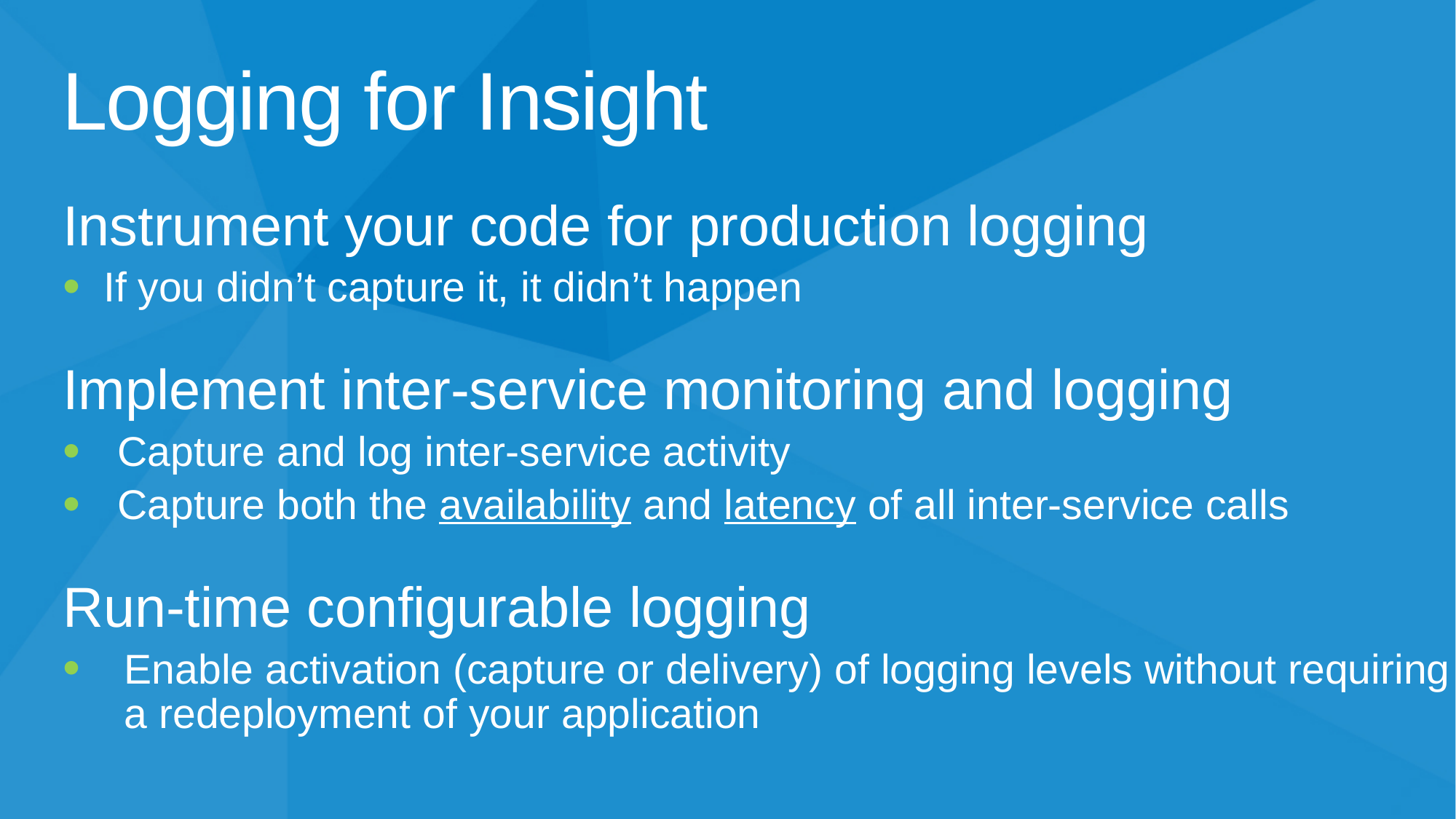

# Logging for Insight
Instrument your code for production logging
If you didn’t capture it, it didn’t happen

Implement inter-service monitoring and logging
Capture and log inter-service activity
Capture both the availability and latency of all inter-service calls

Run-time configurable logging
Enable activation (capture or delivery) of logging levels without requiring a redeployment of your application